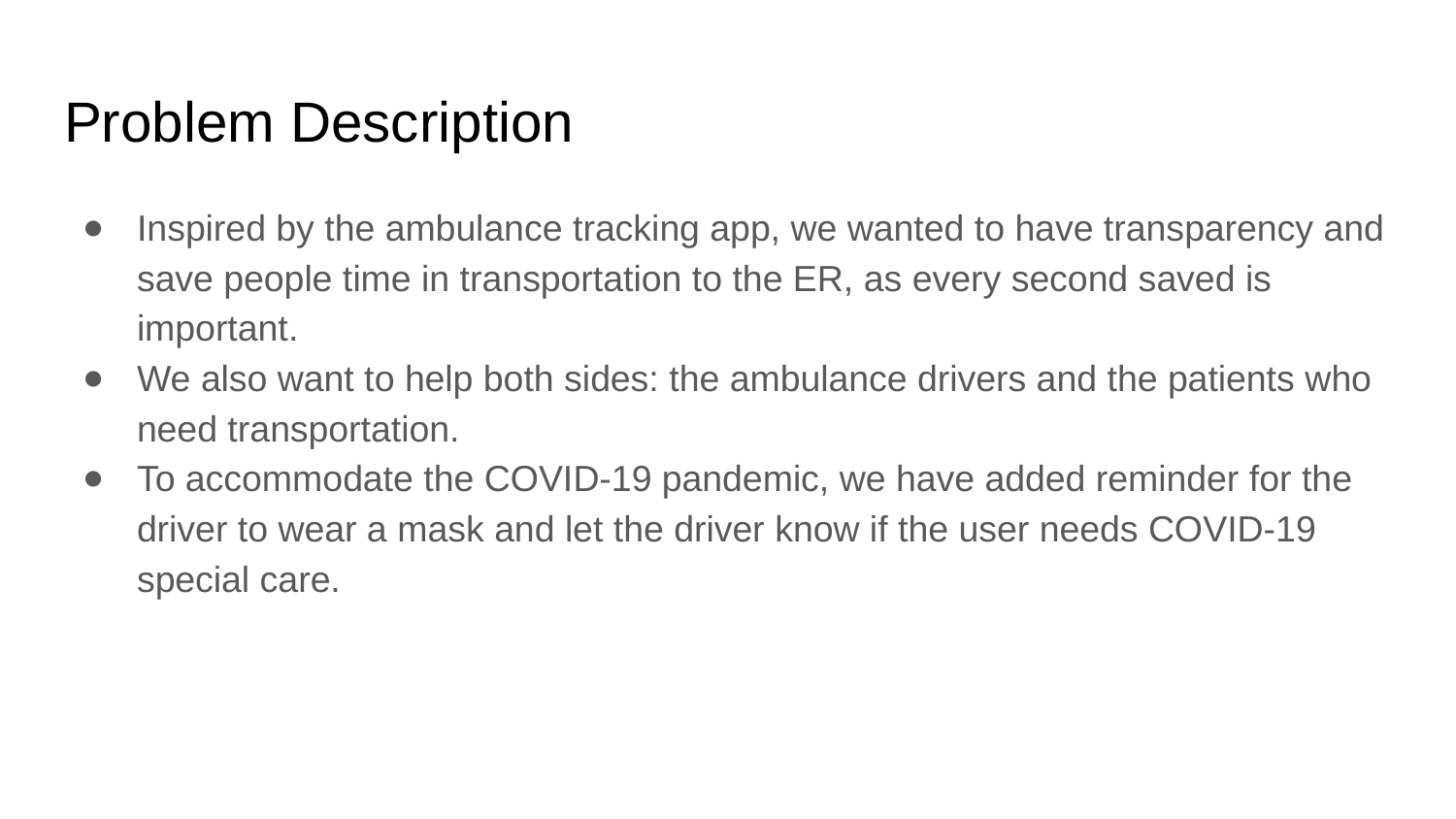

# Problem Description
Inspired by the ambulance tracking app, we wanted to have transparency and save people time in transportation to the ER, as every second saved is important.
We also want to help both sides: the ambulance drivers and the patients who need transportation.
To accommodate the COVID-19 pandemic, we have added reminder for the driver to wear a mask and let the driver know if the user needs COVID-19 special care.